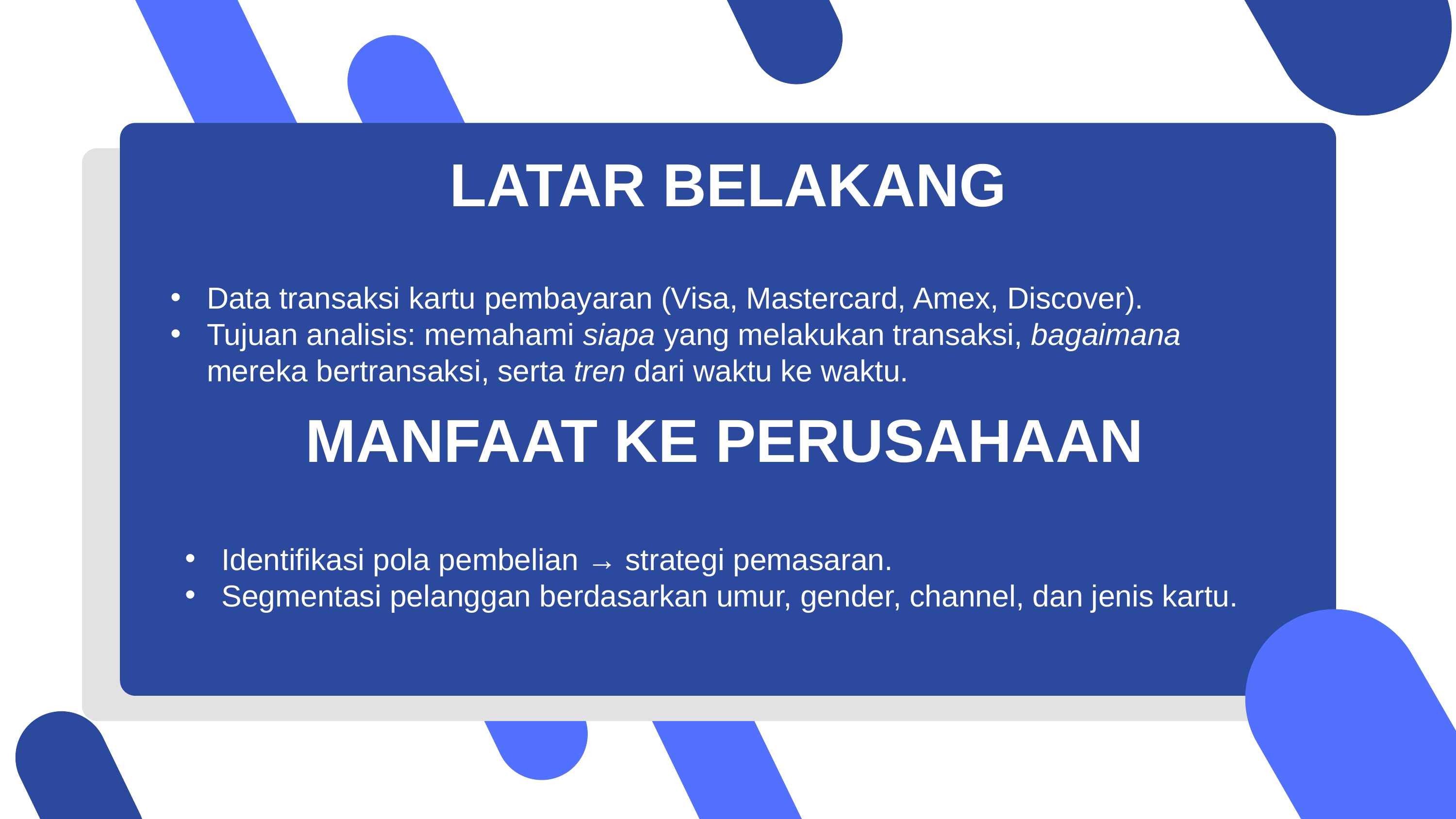

LATAR BELAKANG

Data transaksi kartu pembayaran (Visa, Mastercard, Amex, Discover).
Tujuan analisis: memahami siapa yang melakukan transaksi, bagaimana mereka bertransaksi, serta tren dari waktu ke waktu.
MANFAAT KE PERUSAHAAN
Identifikasi pola pembelian → strategi pemasaran.
Segmentasi pelanggan berdasarkan umur, gender, channel, dan jenis kartu.